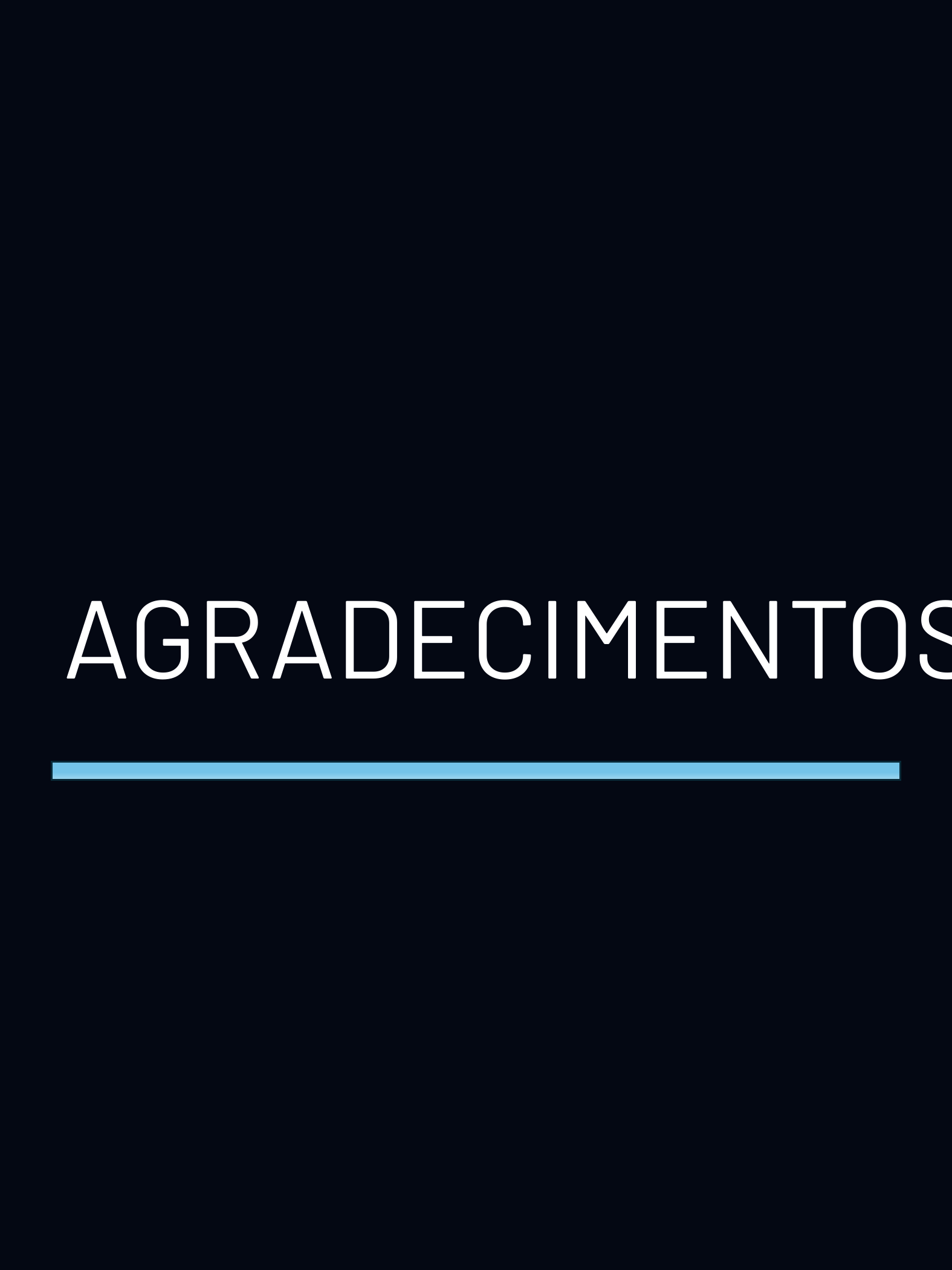

AGRADECIMENTOS

O despertar da consciência digital - Leone Reis
14